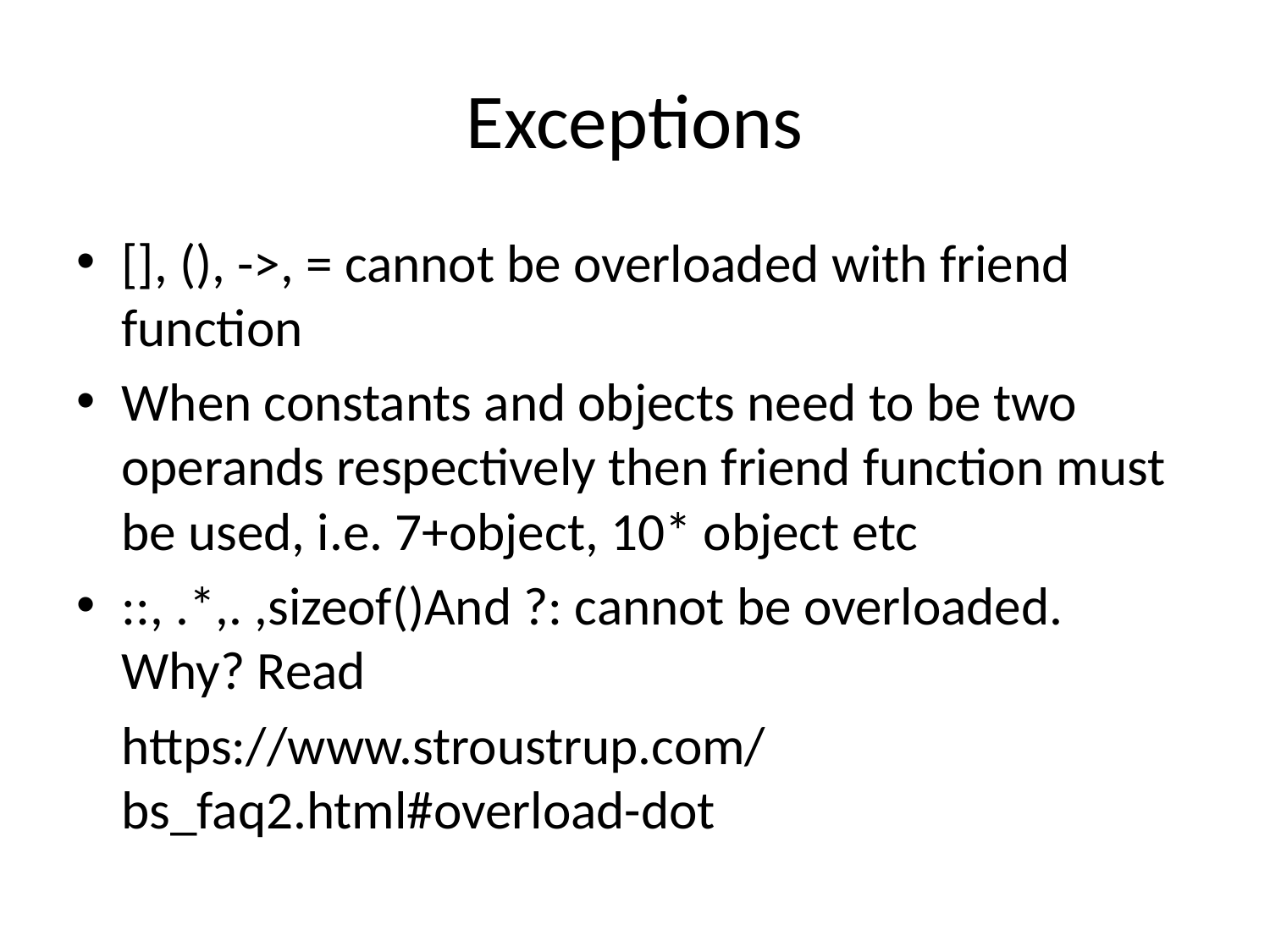

# Exceptions
[], (), ->, = cannot be overloaded with friend function
When constants and objects need to be two operands respectively then friend function must be used, i.e. 7+object, 10* object etc
::, .*,. ,sizeof()And ?: cannot be overloaded. Why? Read
	https://www.stroustrup.com/bs_faq2.html#overload-dot